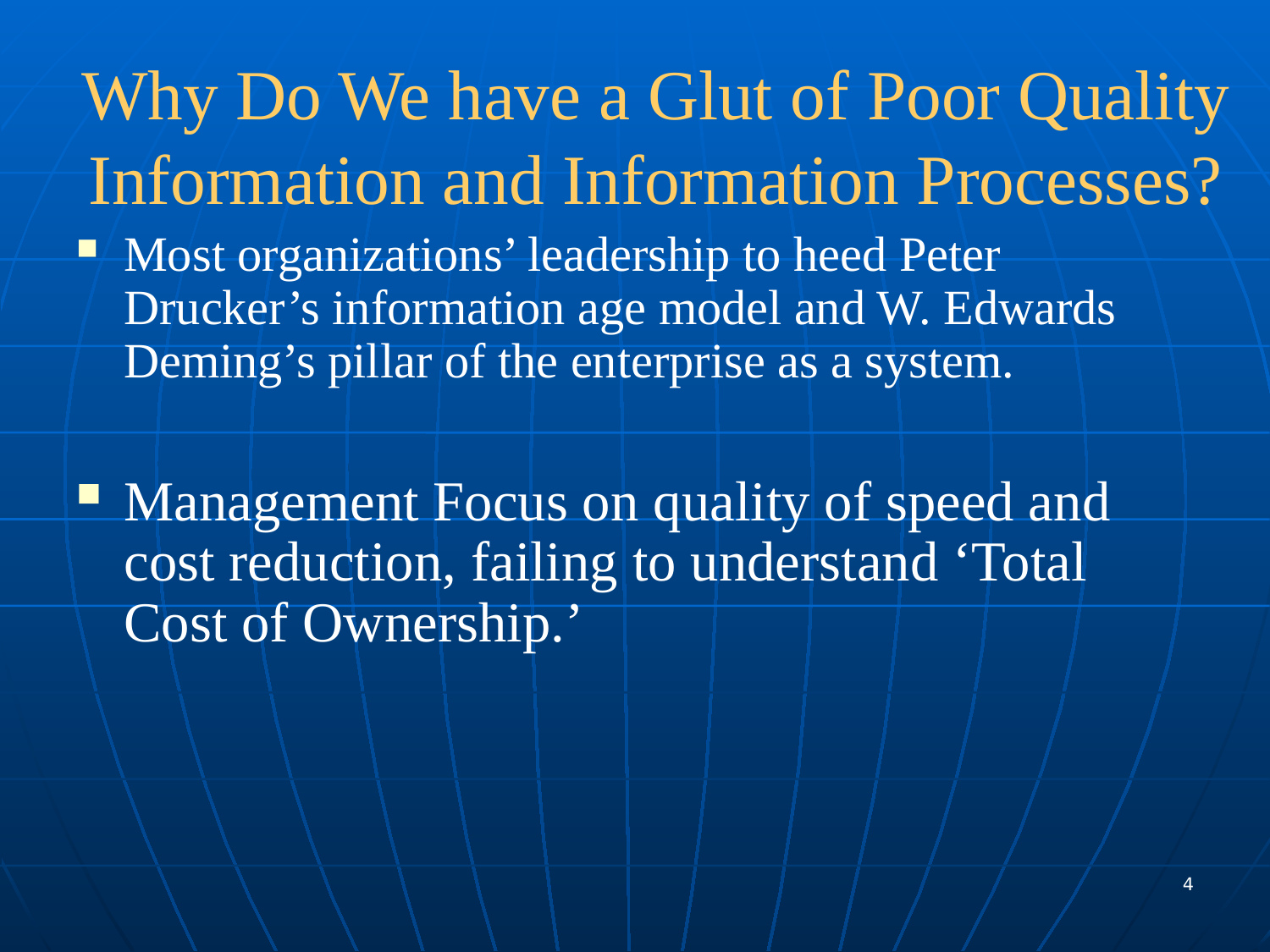

# Why Do We have a Glut of Poor Quality Information and Information Processes?
Most organizations’ leadership to heed Peter Drucker’s information age model and W. Edwards Deming’s pillar of the enterprise as a system.

Management Focus on quality of speed and cost reduction, failing to understand ‘Total Cost of Ownership.’
4